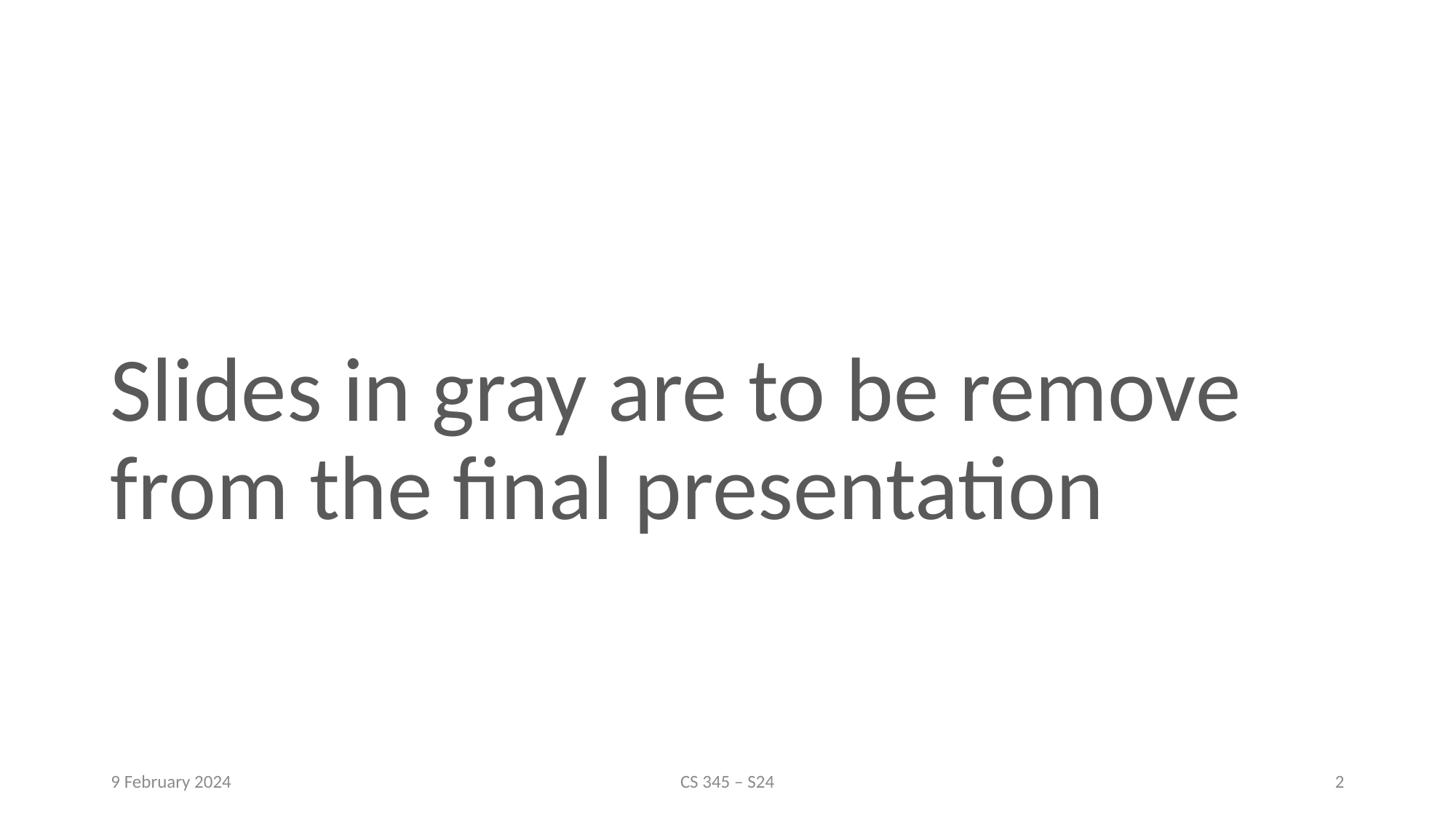

# Slides in gray are to be remove from the final presentation

9 February 2024
CS 345 – S24
2